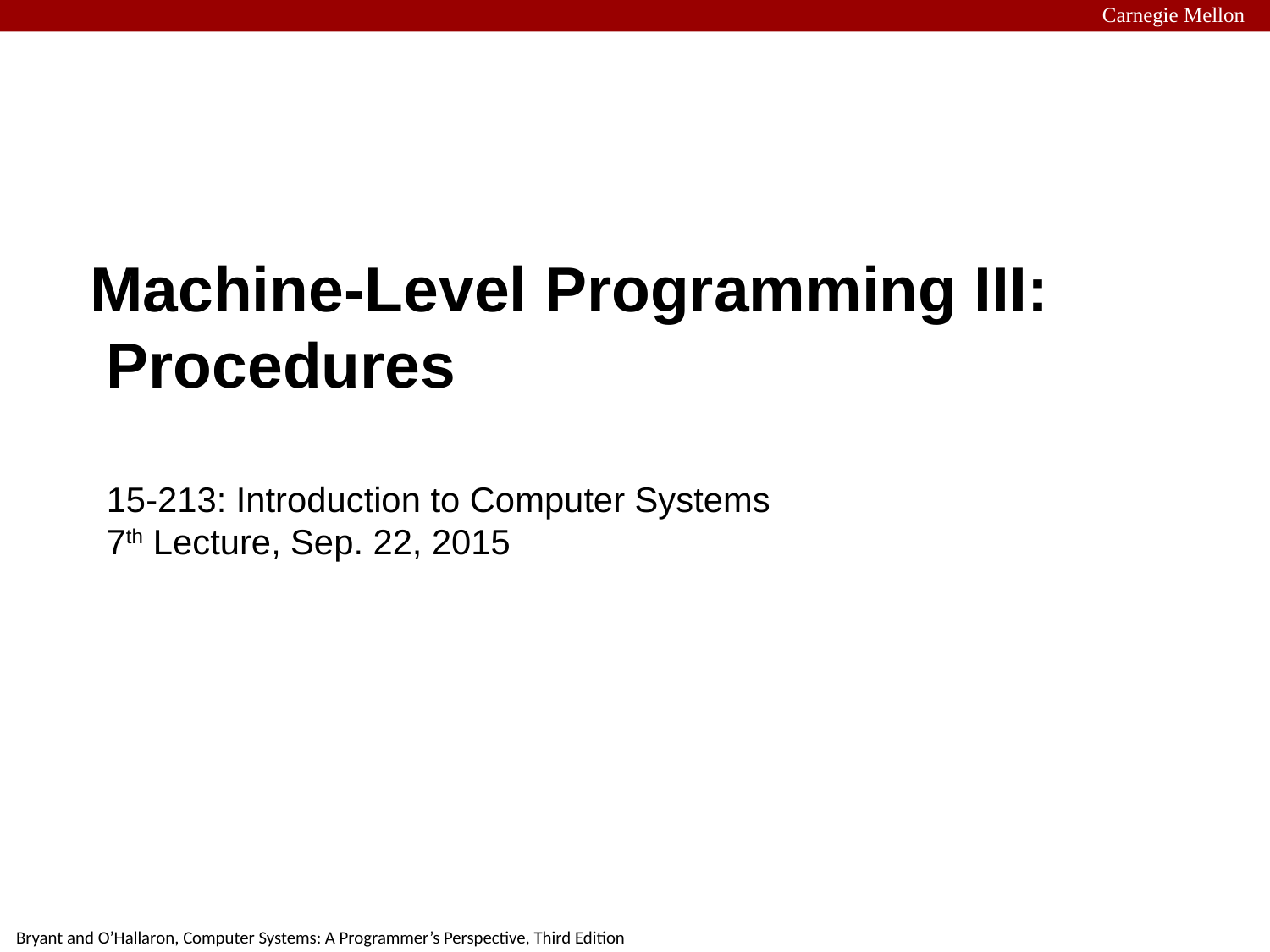

Carnegie Mellon
# Machine-Level Programming III: Procedures 15-213: Introduction to Computer Systems 7th Lecture, Sep. 22, 2015